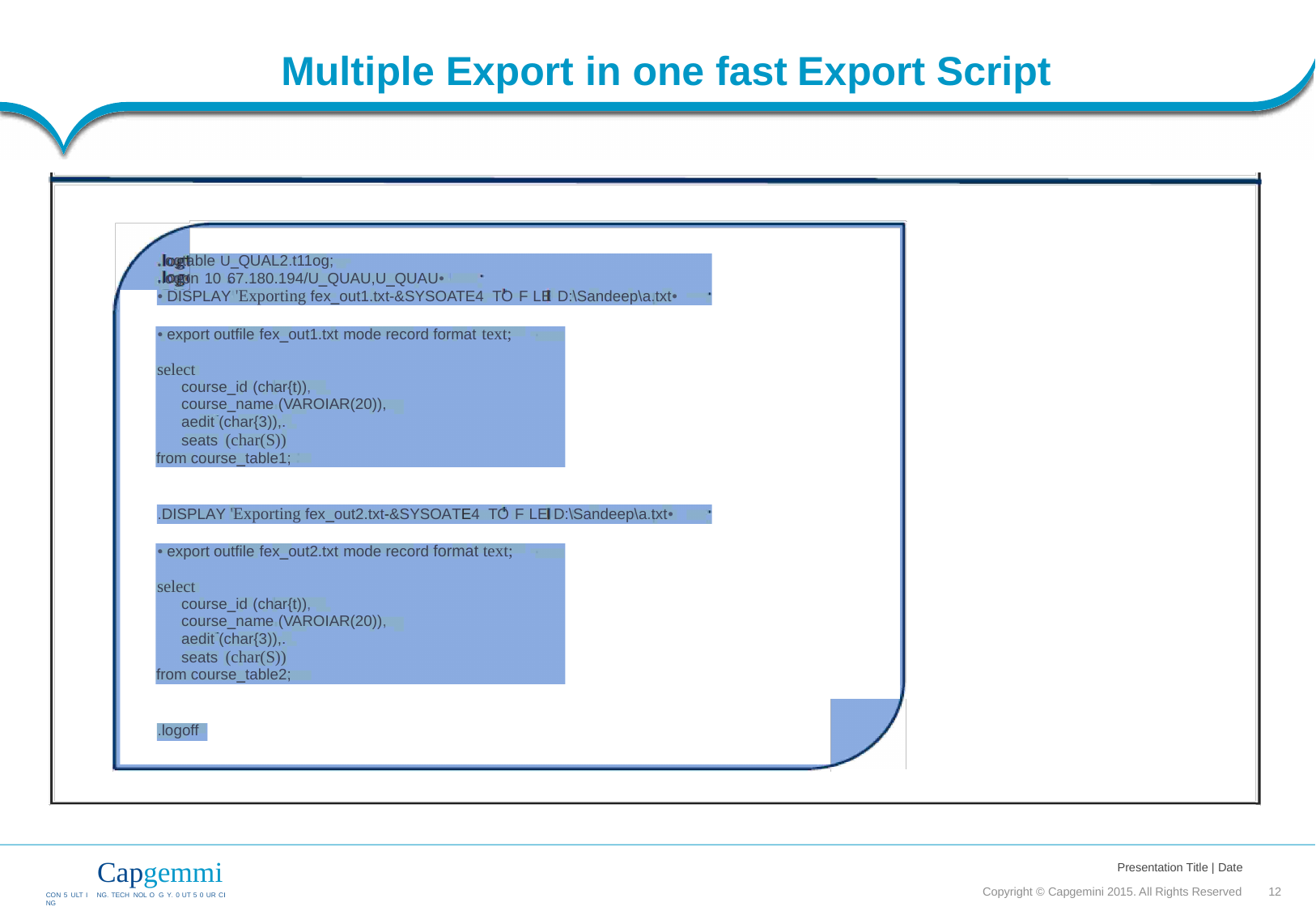

Multiple Export in one fast
Export
Script

.logtable U_QUAL2.t11og;
.logon 10 67.180.194/U_QUAU,U_QUAU•
• DISPLAY 'Exporting fex_out1.txt-&SYSOATE4  TO F LE D:\Sandeep\a.txt•

• export outfile fex_out1.txt mode record format text;

select
course_id (char{t)),
course_name (VAROIAR(20)), aedit (char{3)),.
seats (char(S))
from course_table1;
.DISPLAY 'Exporting fex_out2.txt-&SYSOATE4  TO F LE D:\Sandeep\a.txt•

• export outfile fex_out2.txt mode record format text;

select
course_id (char{t)),
course_name (VAROIAR(20)), aedit (char{3)),.
seats (char(S))
from course_table2;
.logoff

Capgemmi
CON 5  ULT I     NG. TECH  NOL O  G Y. 0 UT 5 0 UR CI  NG

Presentation Title | Date
Copyright © Capgemini 2015. All Rights Reserved        12